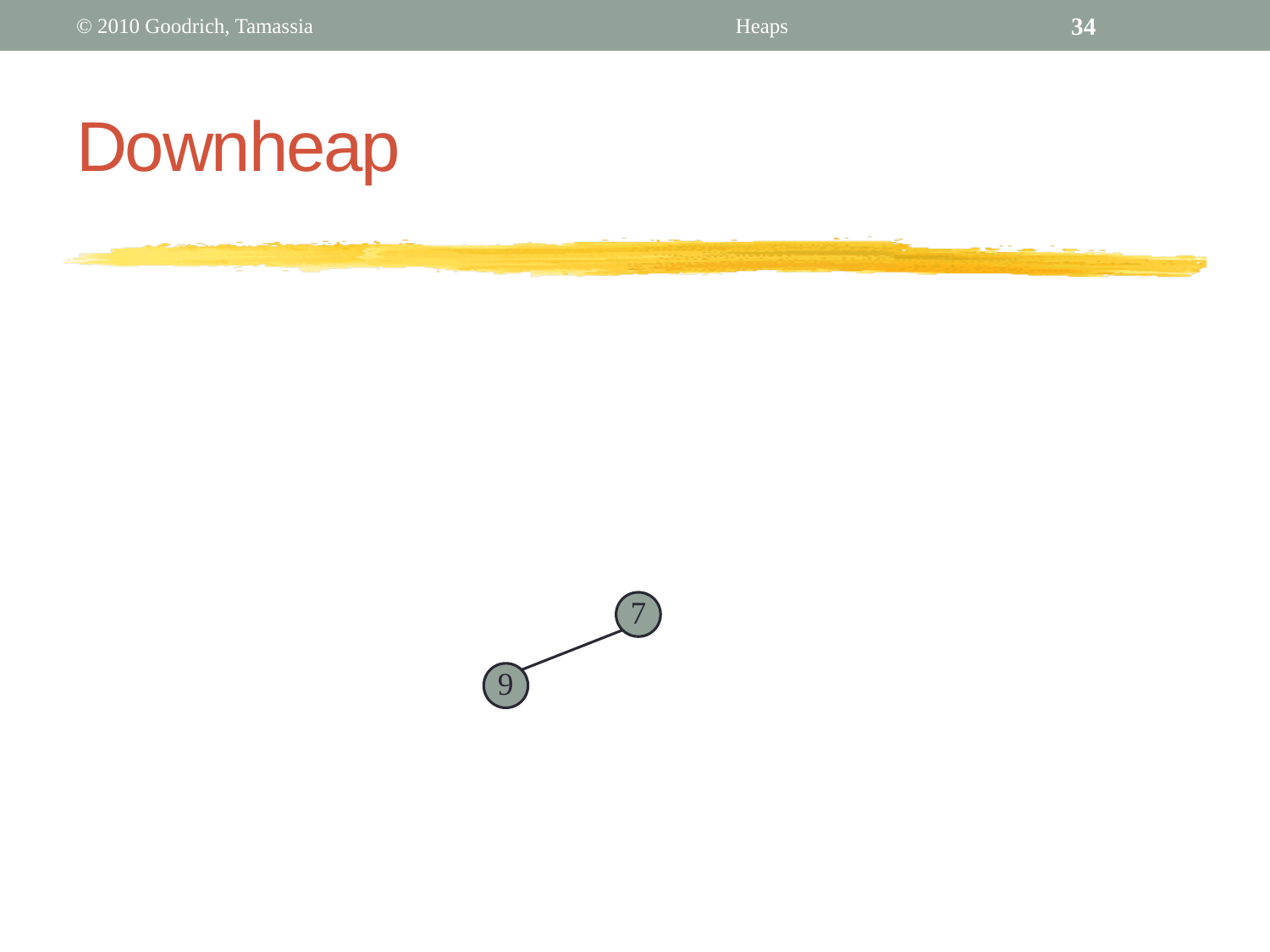

© 2010 Goodrich, Tamassia
Heaps
34
# Downheap
7
9